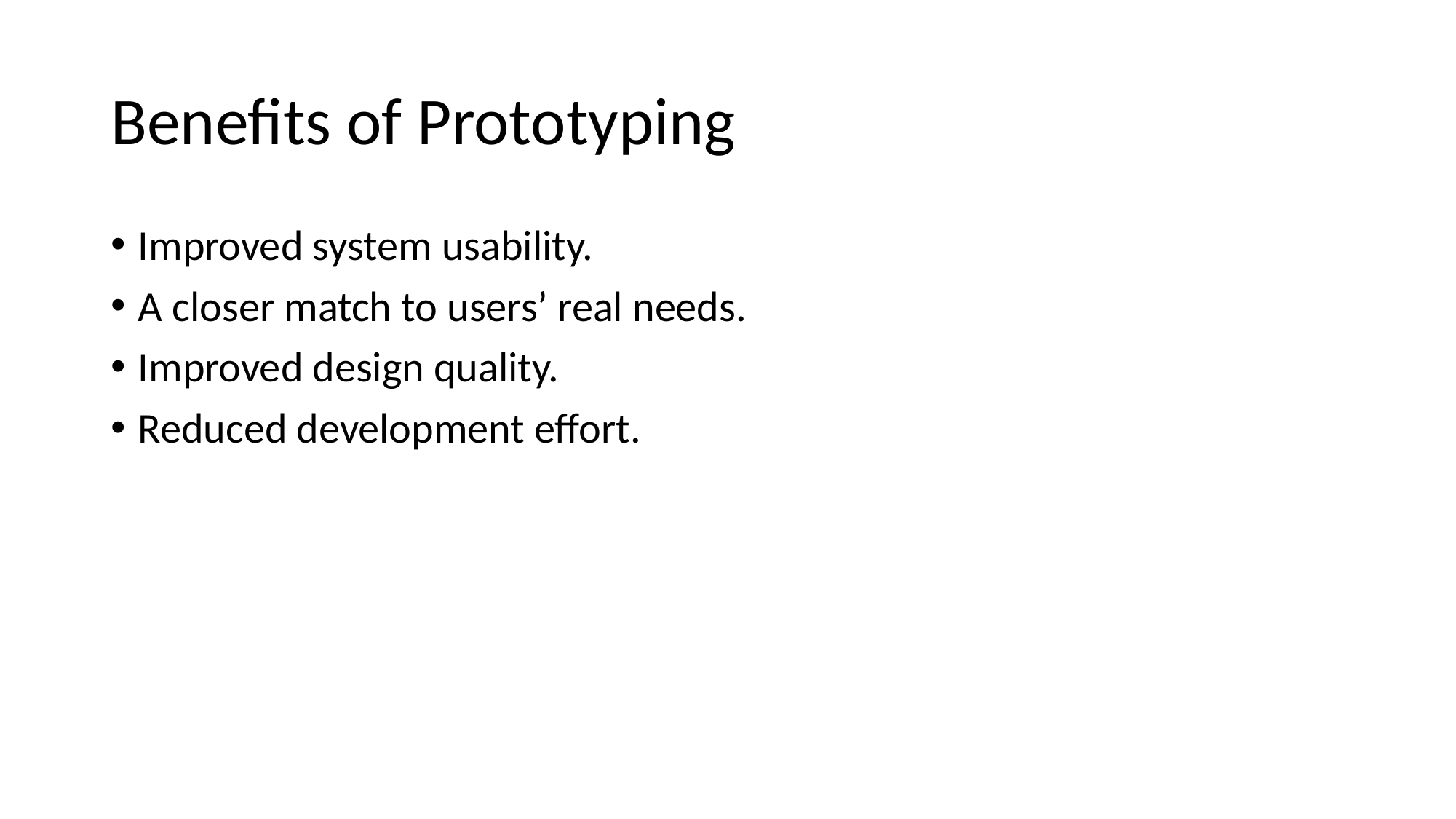

# Benefits of Prototyping
Improved system usability.
A closer match to users’ real needs.
Improved design quality.
Reduced development effort.